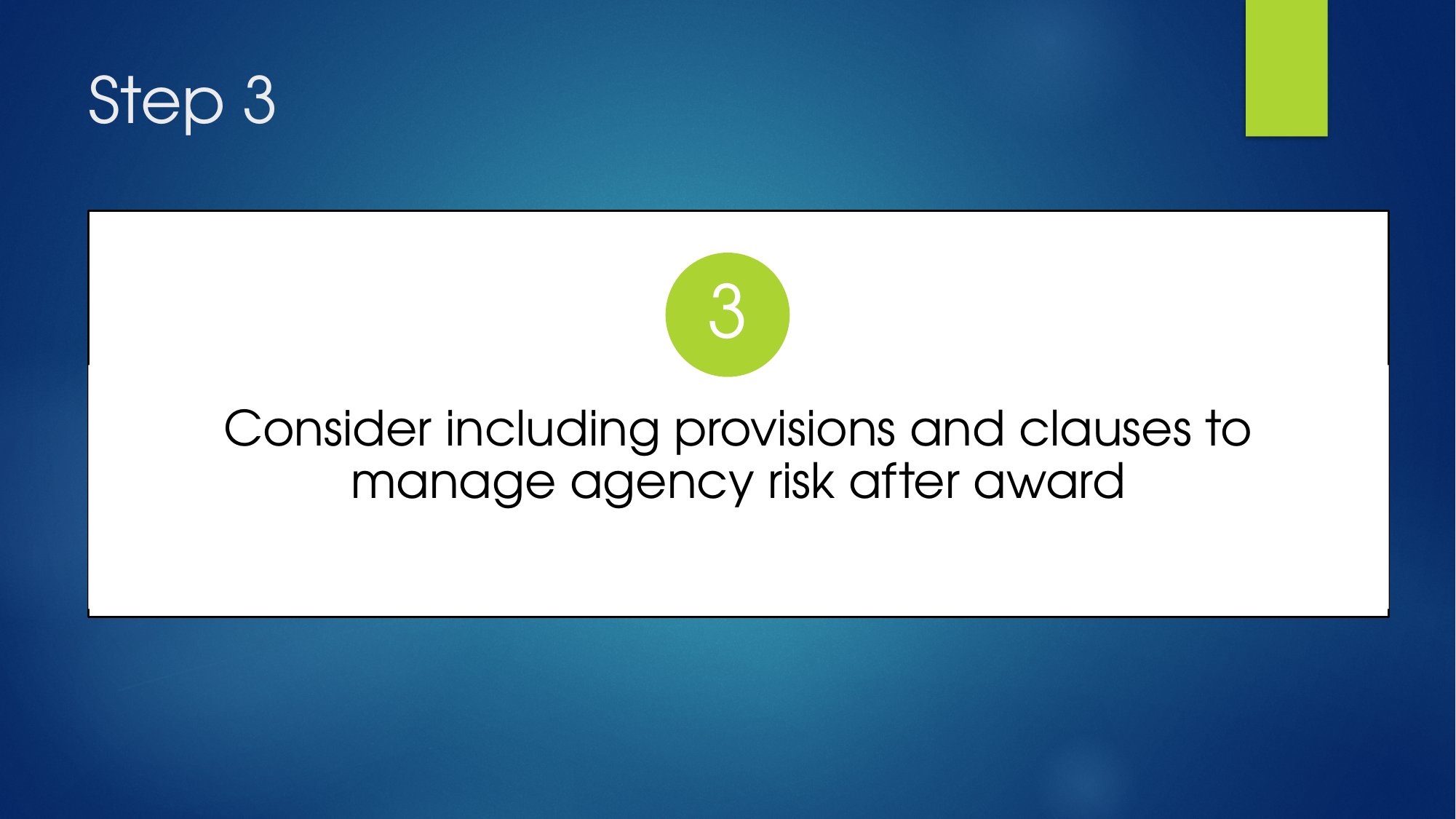

# Step 3

Consider including provisions and clauses to manage agency risk after award

3